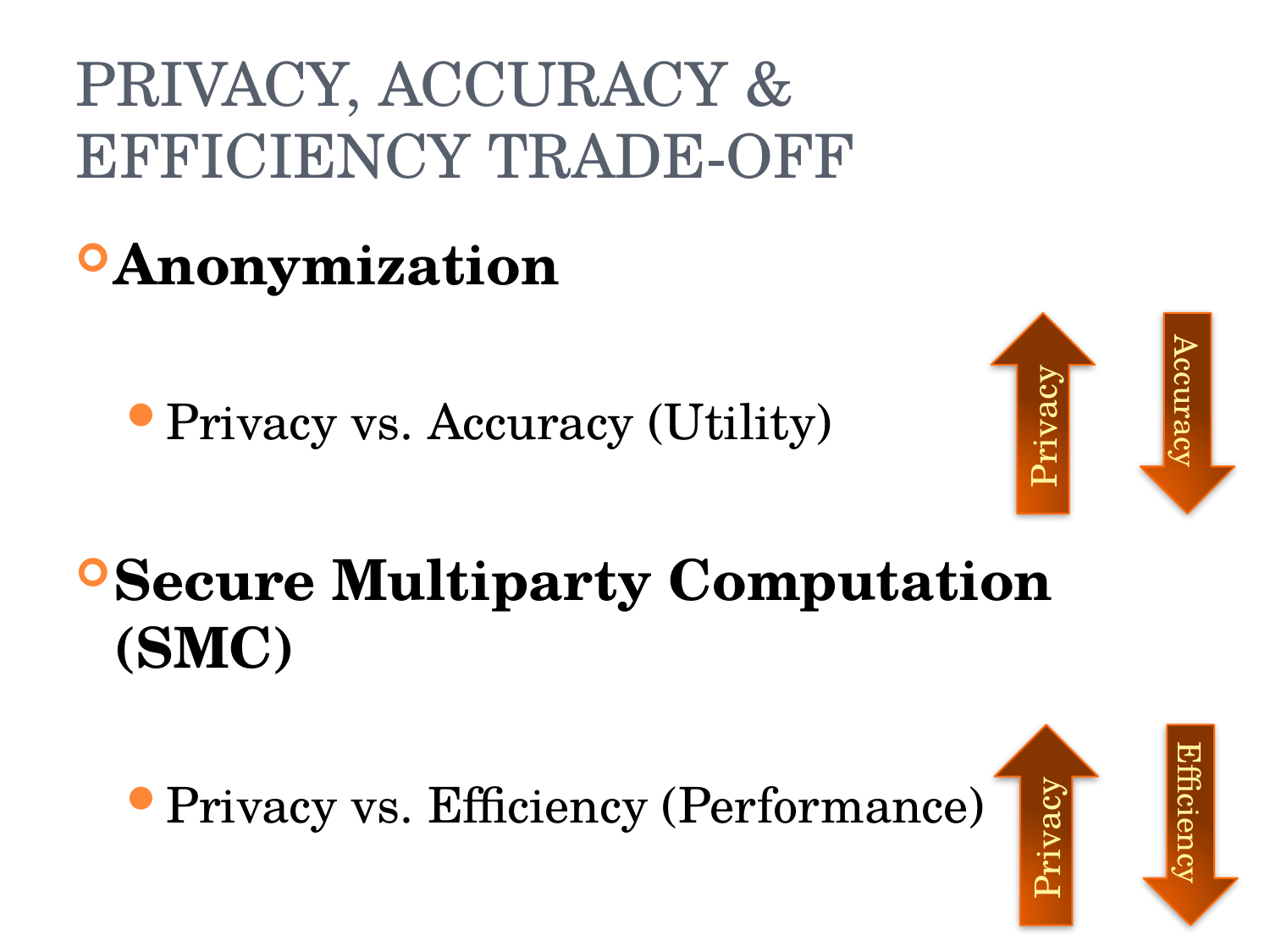

# Privacy, Accuracy & Efficiency Trade-off
Anonymization

Privacy vs. Accuracy (Utility)

Secure Multiparty Computation (SMC)

Privacy vs. Efficiency (Performance)
Accuracy
Privacy
Efficiency
Privacy